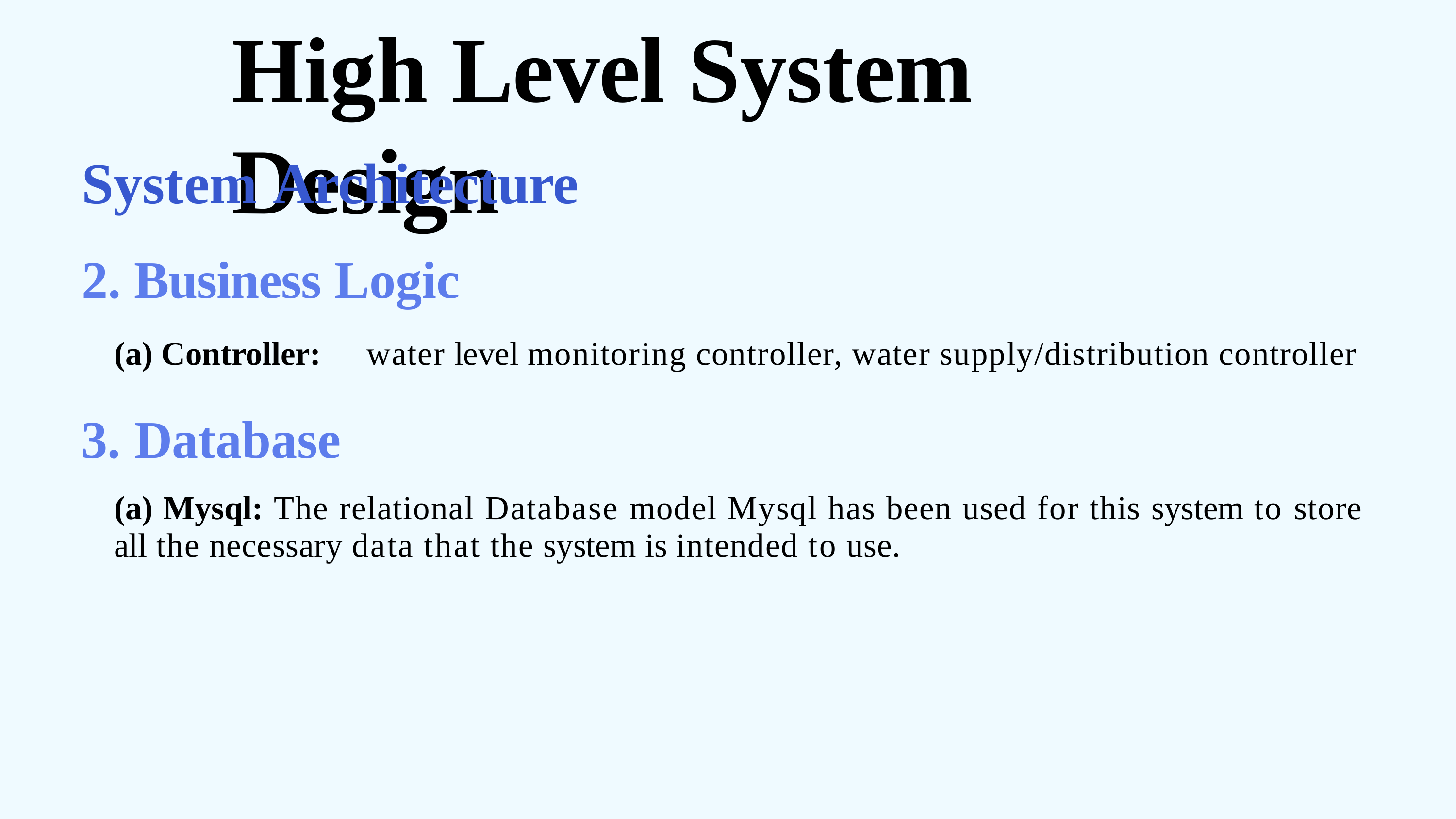

# High Level System Design
System	Architecture
2. Business Logic
(a) Controller:	water level monitoring controller, water supply/distribution controller
3. Database
(a) Mysql: The relational Database model Mysql has been used for this system to store all the necessary data that the system is intended to use.